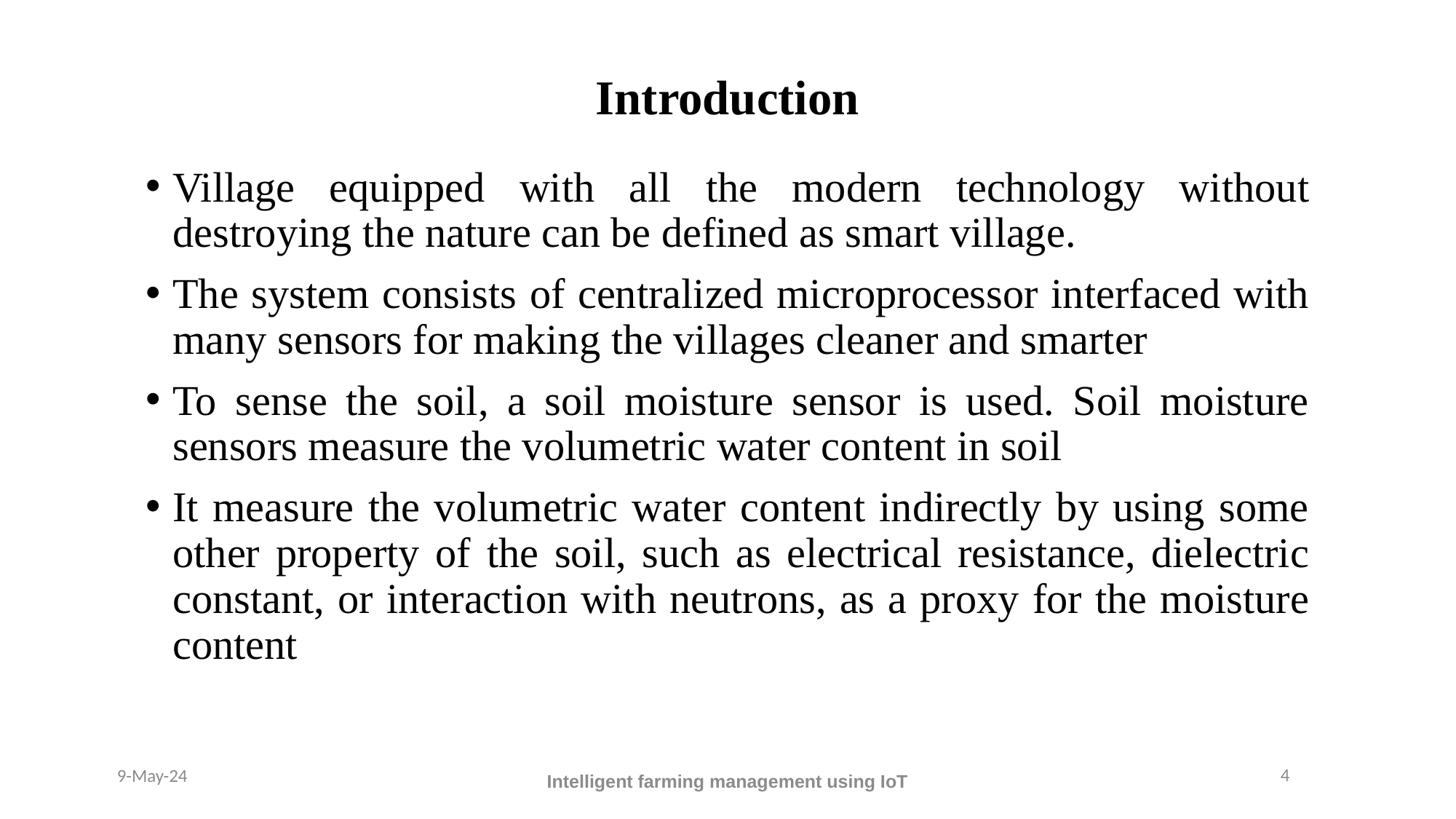

# Introduction
Village equipped with all the modern technology without destroying the nature can be defined as smart village.
The system consists of centralized microprocessor interfaced with many sensors for making the villages cleaner and smarter
To sense the soil, a soil moisture sensor is used. Soil moisture sensors measure the volumetric water content in soil
It measure the volumetric water content indirectly by using some other property of the soil, such as electrical resistance, dielectric constant, or interaction with neutrons, as a proxy for the moisture content
4
9-May-24
Intelligent farming management using IoT